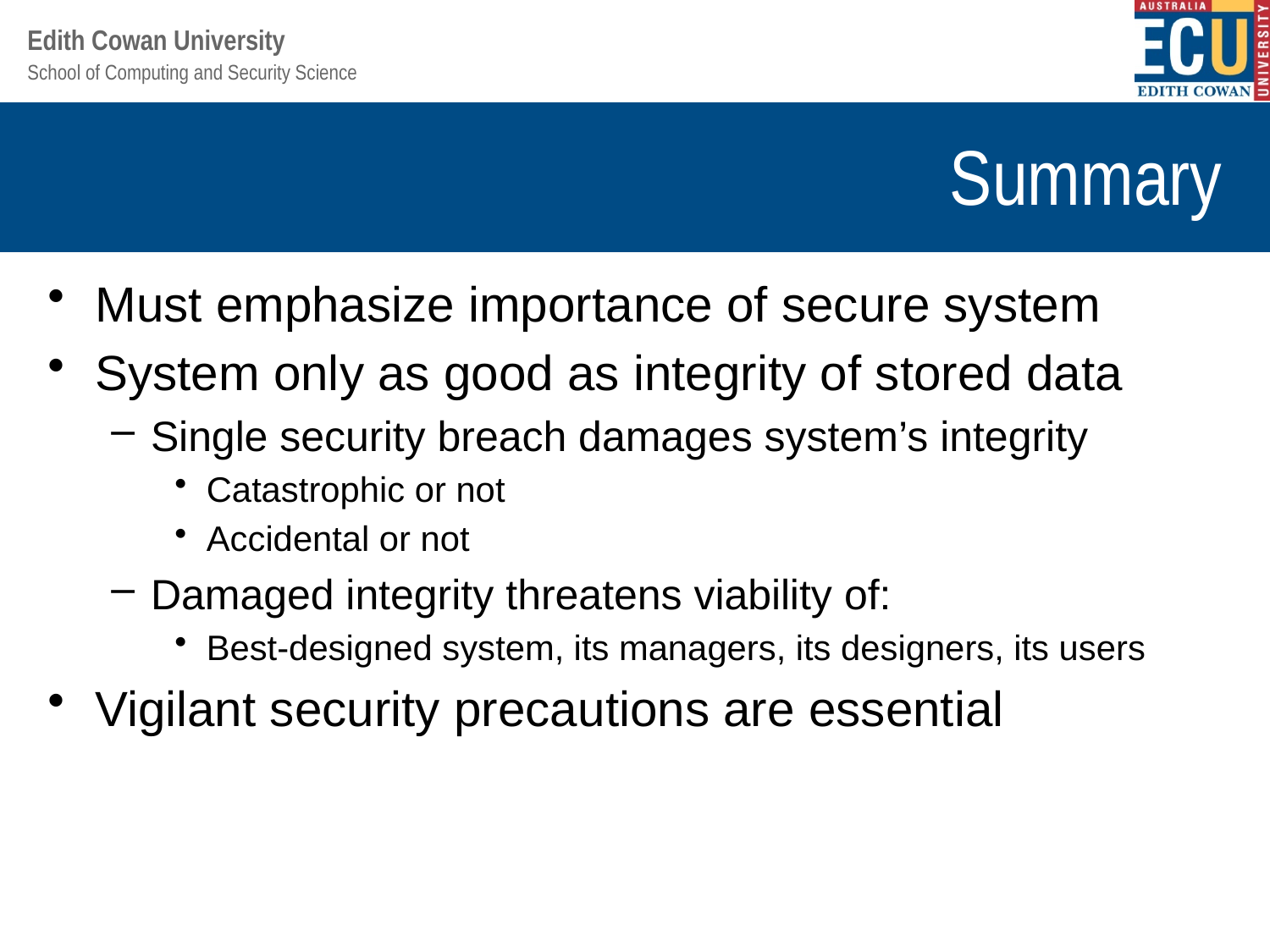

# Summary
Must emphasize importance of secure system
System only as good as integrity of stored data
Single security breach damages system’s integrity
Catastrophic or not
Accidental or not
Damaged integrity threatens viability of:
Best-designed system, its managers, its designers, its users
Vigilant security precautions are essential